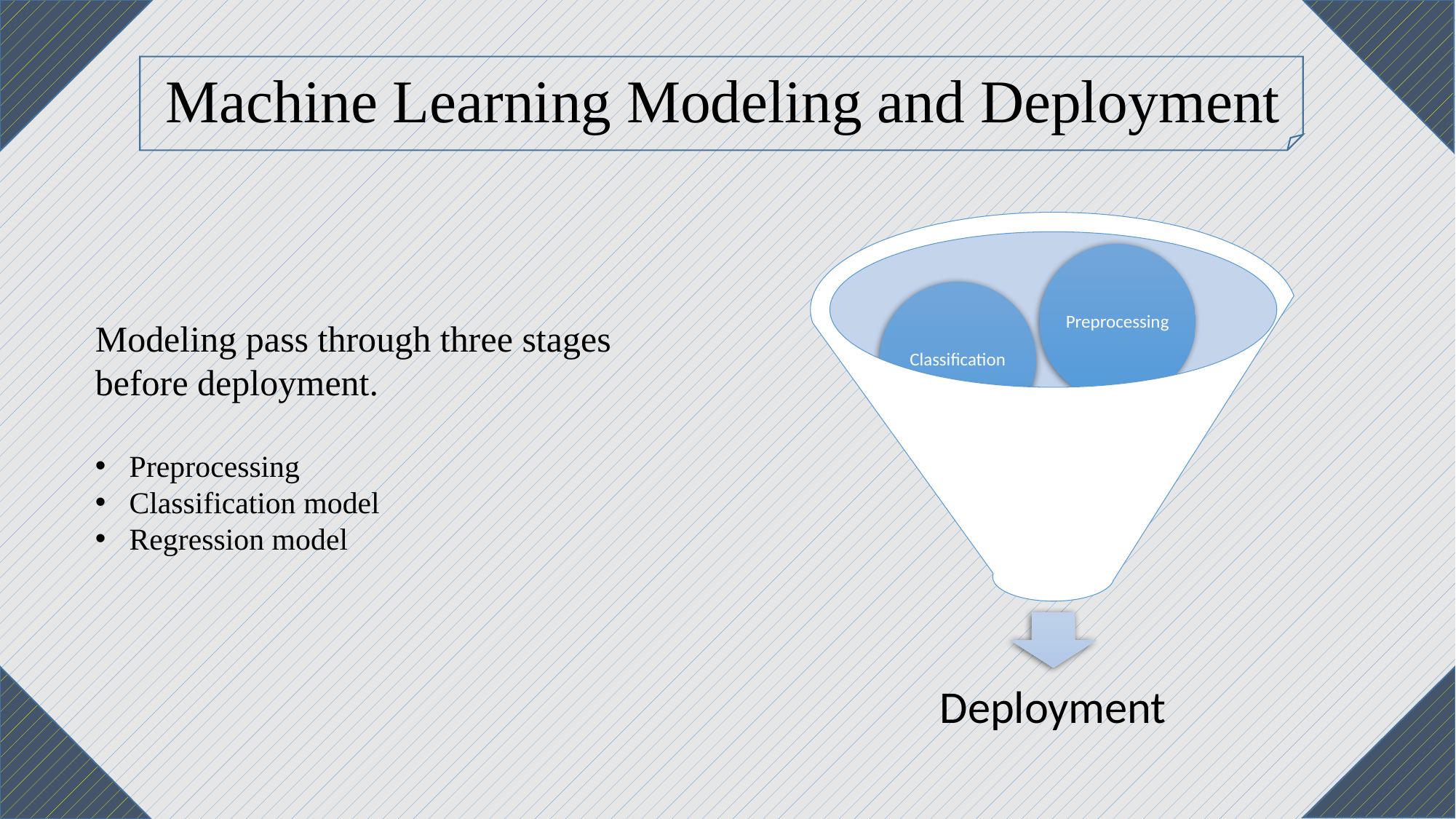

Machine Learning Modeling and Deployment

Preprocessing
Classification
Regression

Deployment
Modeling pass through three stages before deployment.

Preprocessing
Classification model
Regression model